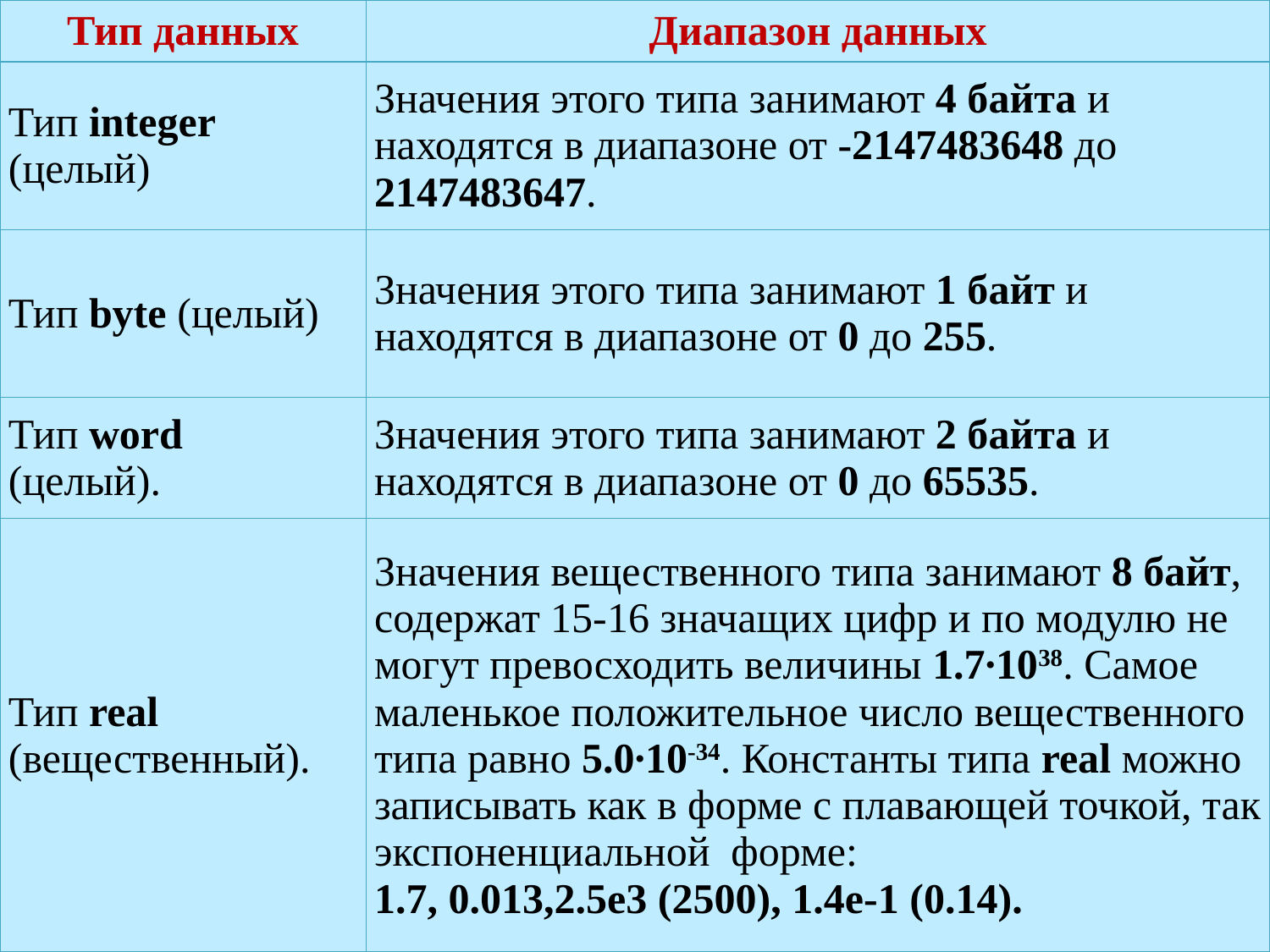

| Тип данных | Диапазон данных |
| --- | --- |
| Тип integer (целый) | Значения этого типа занимают 4 байта и находятся в диапазоне от -2147483648 до 2147483647. |
| Тип byte (целый) | Значения этого типа занимают 1 байт и находятся в диапазоне от 0 до 255. |
| Тип word (целый). | Значения этого типа занимают 2 байта и находятся в диапазоне от 0 до 65535. |
| Тип real (вещественный). | Значения вещественного типа занимают 8 байт, содержат 15-16 значащих цифр и по модулю не могут превосходить величины 1.7∙1038. Самое маленькое положительное число вещественного типа равно 5.0∙10-34. Константы типа real можно записывать как в форме с плавающей точкой, так экспоненциальной  форме:  1.7, 0.013,2.5e3 (2500), 1.4e-1 (0.14). |